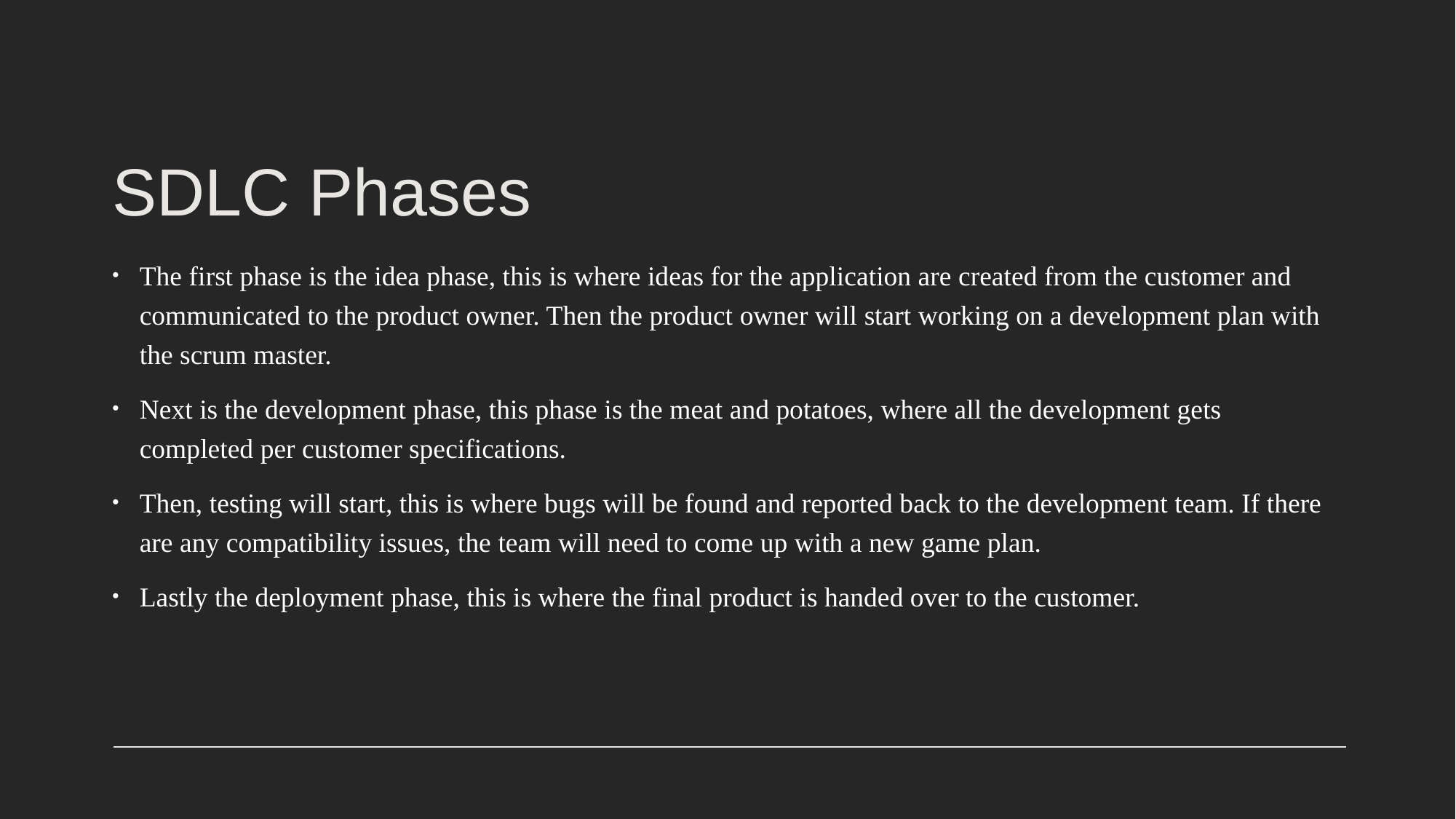

# SDLC Phases
The first phase is the idea phase, this is where ideas for the application are created from the customer and communicated to the product owner. Then the product owner will start working on a development plan with the scrum master.
Next is the development phase, this phase is the meat and potatoes, where all the development gets completed per customer specifications.
Then, testing will start, this is where bugs will be found and reported back to the development team. If there are any compatibility issues, the team will need to come up with a new game plan.
Lastly the deployment phase, this is where the final product is handed over to the customer.